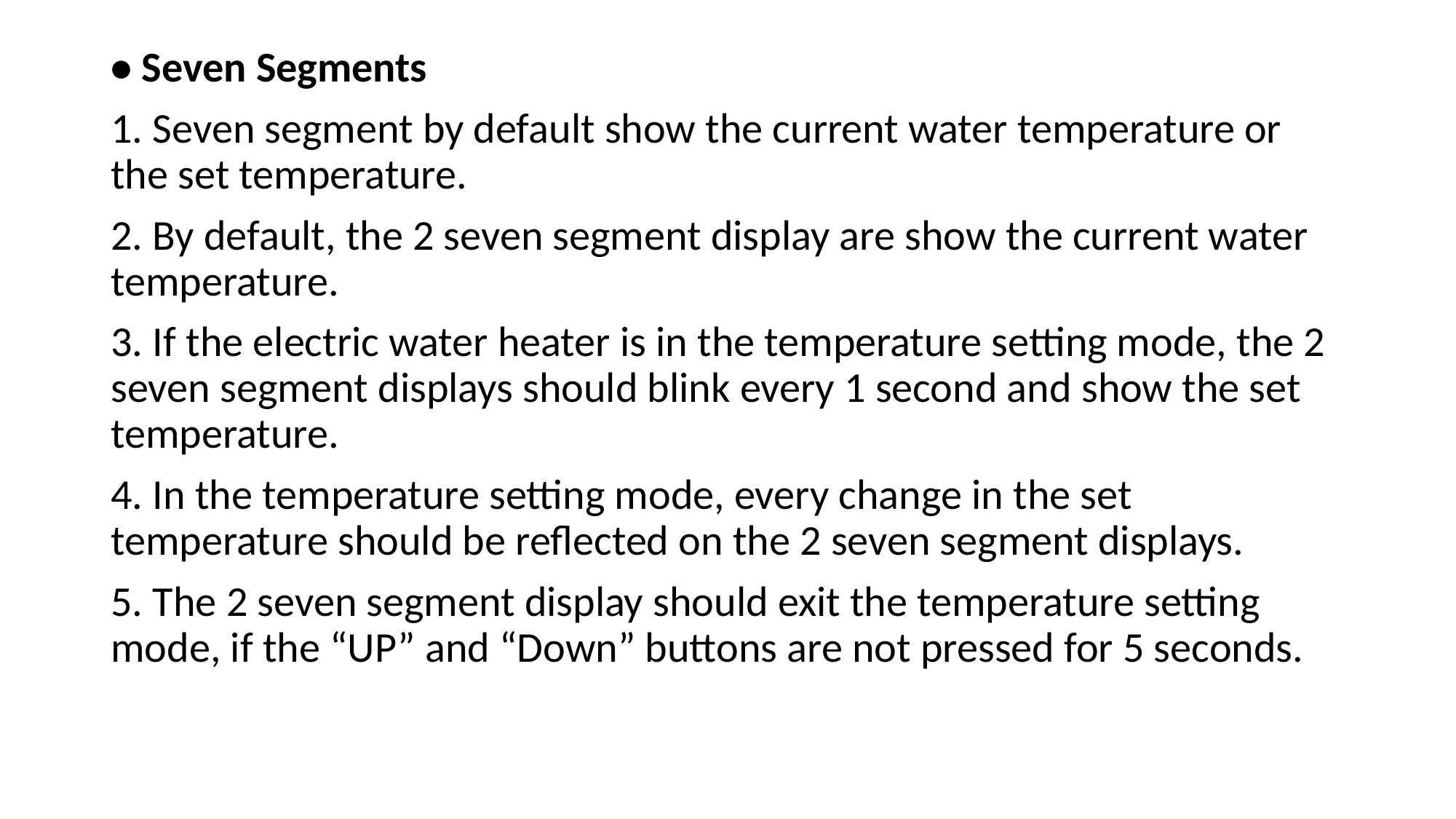

• Seven Segments
1. Seven segment by default show the current water temperature or the set temperature.
2. By default, the 2 seven segment display are show the current water temperature.
3. If the electric water heater is in the temperature setting mode, the 2 seven segment displays should blink every 1 second and show the set temperature.
4. In the temperature setting mode, every change in the set temperature should be reflected on the 2 seven segment displays.
5. The 2 seven segment display should exit the temperature setting mode, if the “UP” and “Down” buttons are not pressed for 5 seconds.